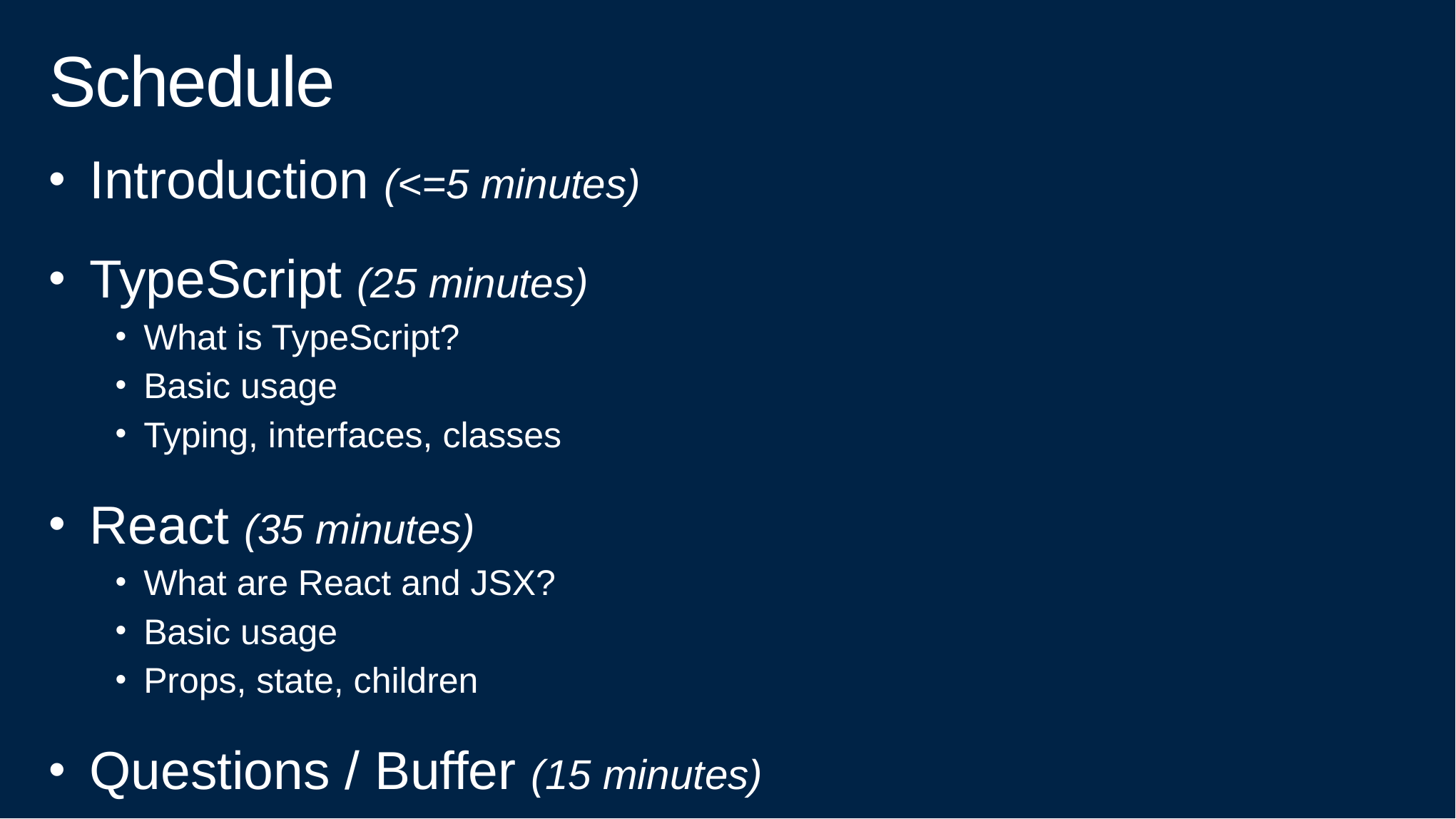

# Schedule
Introduction (<=5 minutes)
TypeScript (25 minutes)
What is TypeScript?
Basic usage
Typing, interfaces, classes
React (35 minutes)
What are React and JSX?
Basic usage
Props, state, children
Questions / Buffer (15 minutes)